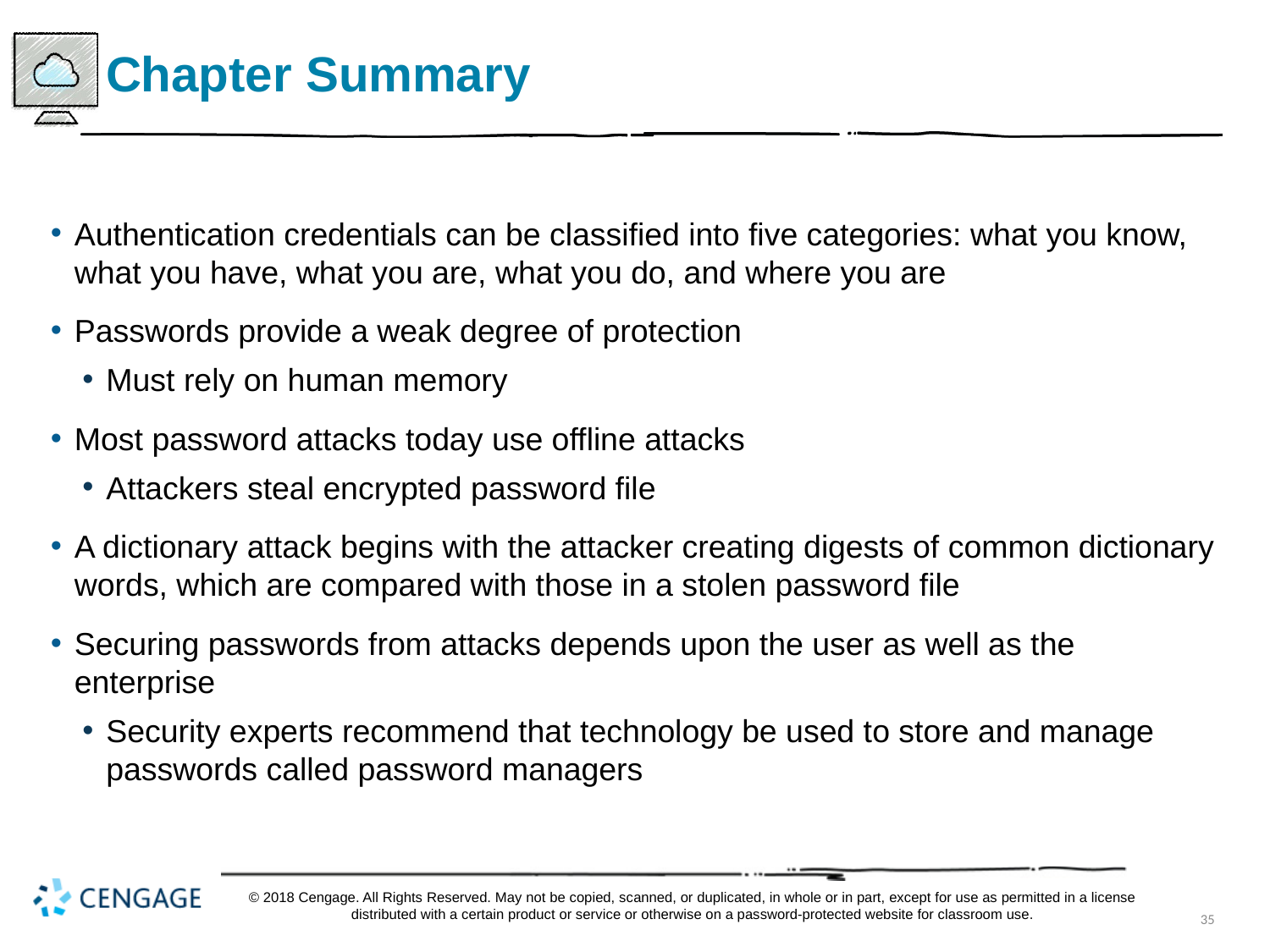

# Chapter Summary
Authentication credentials can be classified into five categories: what you know, what you have, what you are, what you do, and where you are
Passwords provide a weak degree of protection
Must rely on human memory
Most password attacks today use offline attacks
Attackers steal encrypted password file
A dictionary attack begins with the attacker creating digests of common dictionary words, which are compared with those in a stolen password file
Securing passwords from attacks depends upon the user as well as the enterprise
Security experts recommend that technology be used to store and manage passwords called password managers
© 2018 Cengage. All Rights Reserved. May not be copied, scanned, or duplicated, in whole or in part, except for use as permitted in a license distributed with a certain product or service or otherwise on a password-protected website for classroom use.